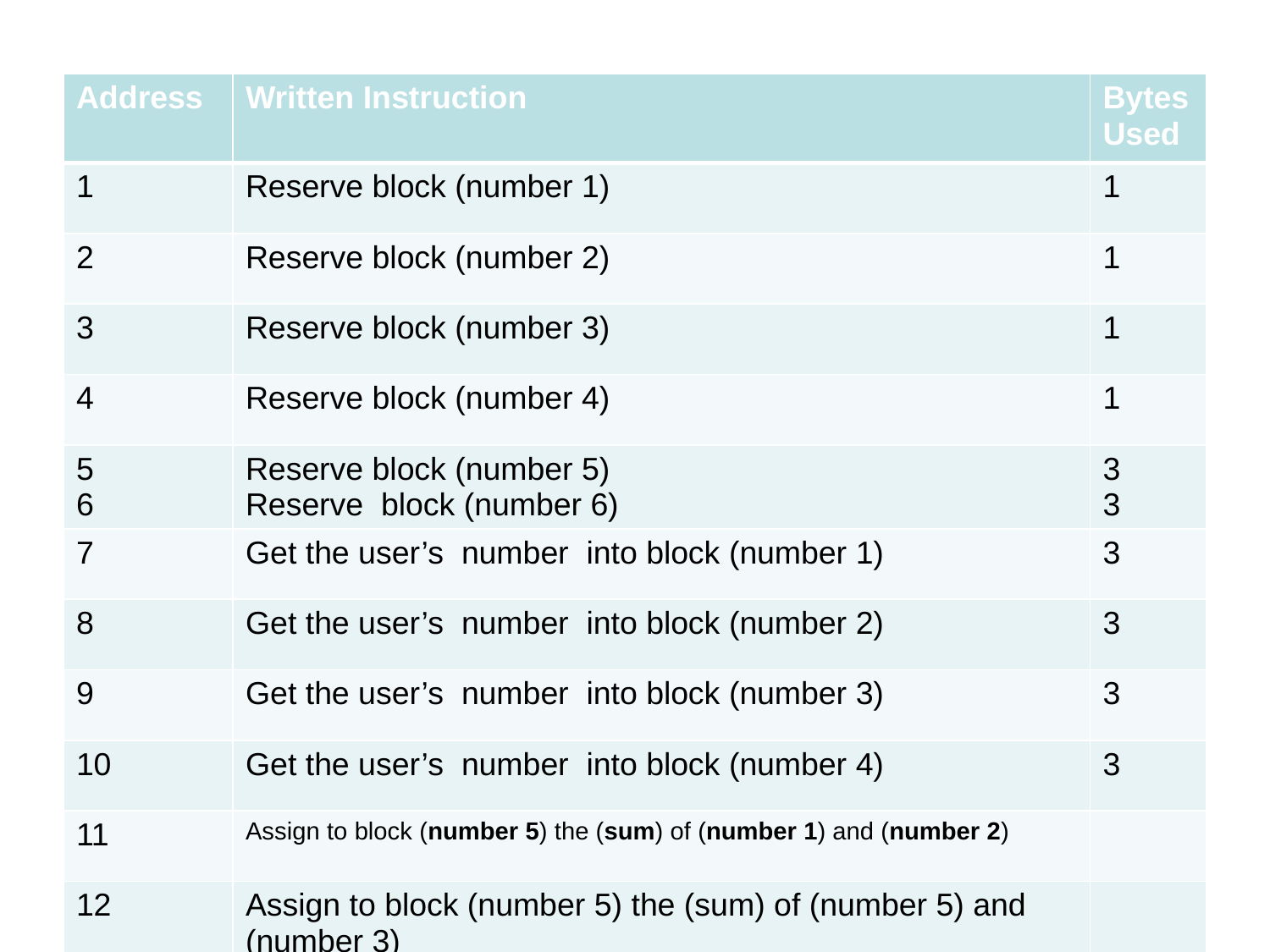

| Address | Written Instruction |  |
| --- | --- | --- |
| 1 |  |  |
| 2 |  |  |
| 3 |  |  |
| 4 |  |  |
| 5 |  |  |
| 6 |  |  |
| 7 |  |  |
| 8 |  |  |
| 9 |  |  |
| 10 |  |  |
| 11 |  |  |
| Address | Written Instruction | Bytes Used |
| --- | --- | --- |
| 1 | Reserve block (number 1) | 1 |
| 2 | Reserve block (number 2) | 1 |
| 3 | Reserve block (number 3) | 1 |
| 4 | Reserve block (number 4) | 1 |
| 5 6 | Reserve block (number 5) Reserve block (number 6) | 3 3 |
| 7 | Get the user’s number into block (number 1) | 3 |
| 8 | Get the user’s number into block (number 2) | 3 |
| 9 | Get the user’s number into block (number 3) | 3 |
| 10 | Get the user’s number into block (number 4) | 3 |
| 11 | Assign to block (number 5) the (sum) of (number 1) and (number 2) |  |
| 12 | Assign to block (number 5) the (sum) of (number 5) and (number 3) |  |